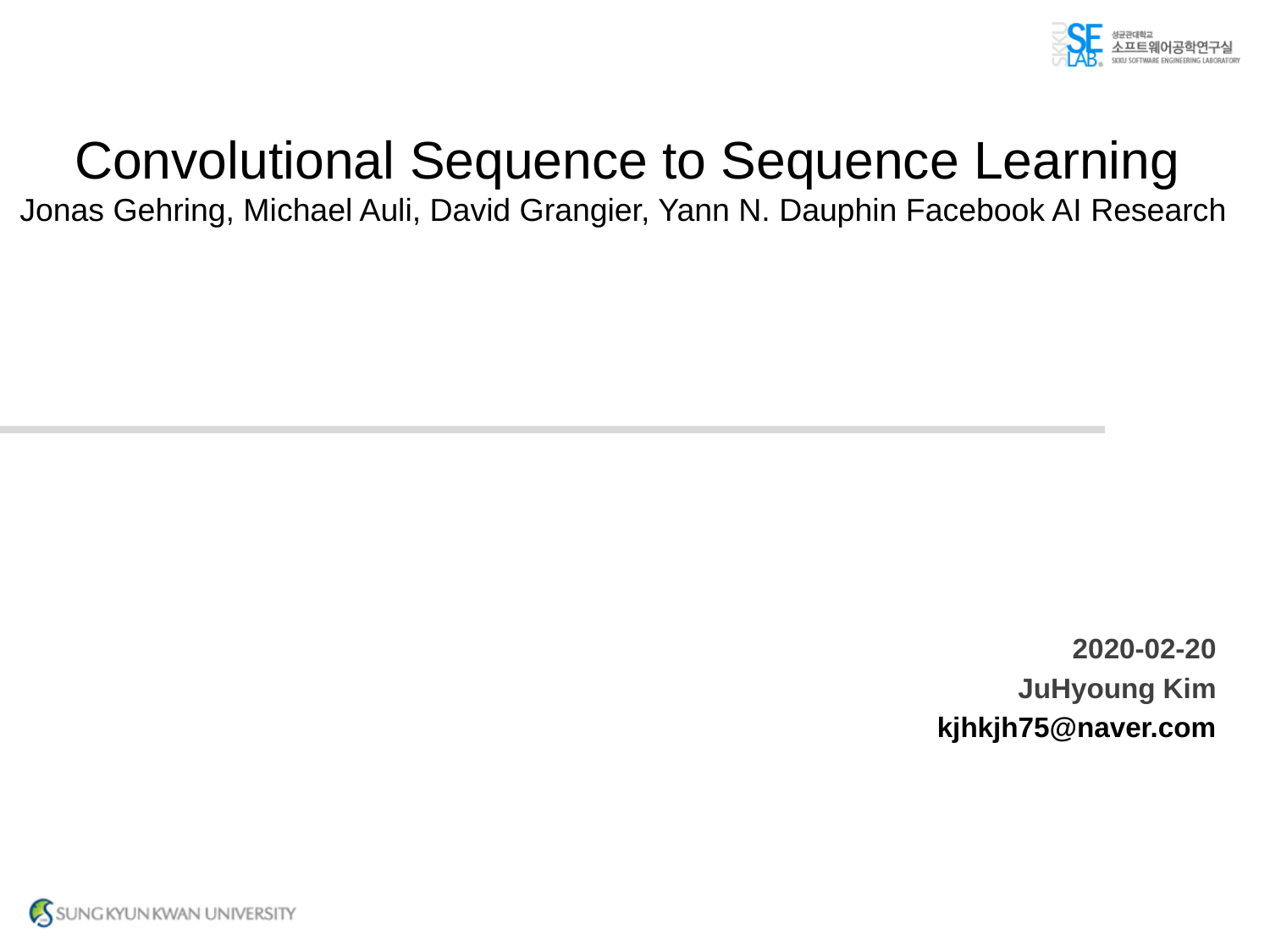

Convolutional Sequence to Sequence Learning
Jonas Gehring, Michael Auli, David Grangier, Yann N. Dauphin Facebook AI Research

2020-02-20
JuHyoung Kim
kjhkjh75@naver.com